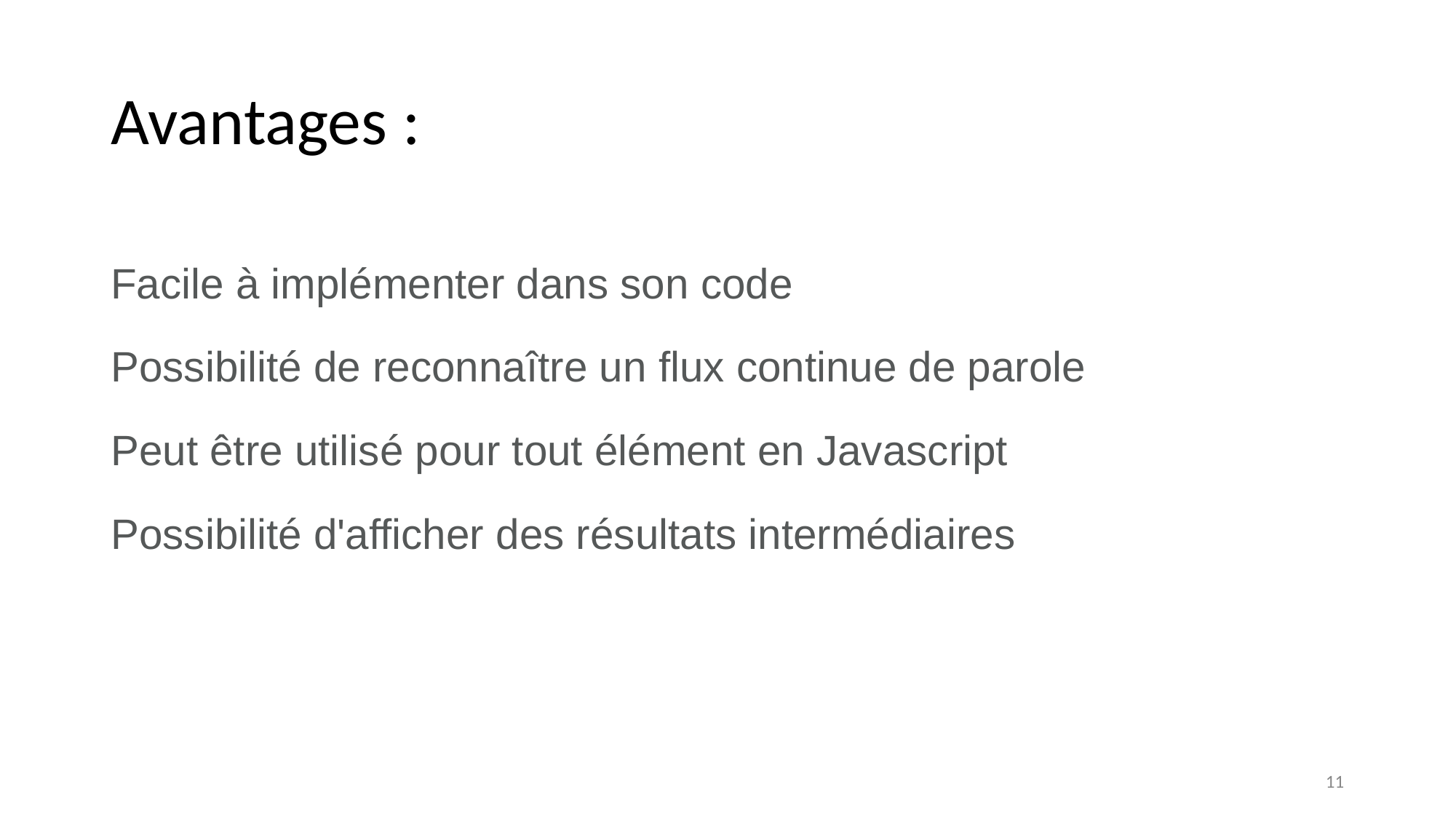

# Avantages :
Facile à implémenter dans son code
Possibilité de reconnaître un flux continue de parole
Peut être utilisé pour tout élément en Javascript
Possibilité d'afficher des résultats intermédiaires

11